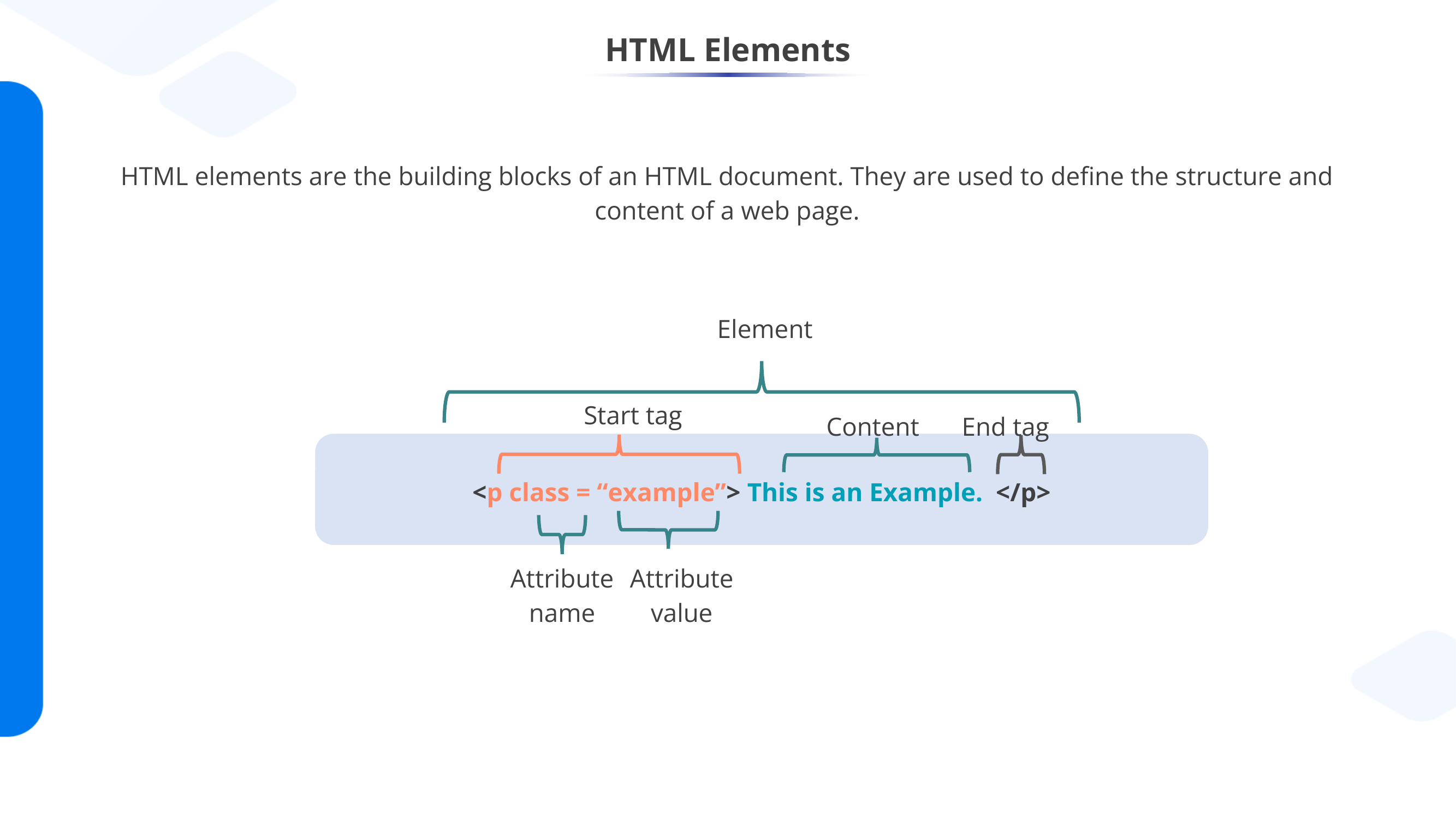

# HTML Elements

HTML elements are the building blocks of an HTML document. They are used to define the structure and content of a web page.
Element

Start tag
End tag
Content

<p class = “example”> This is an Example.  </p>

Attribute name
Attribute value